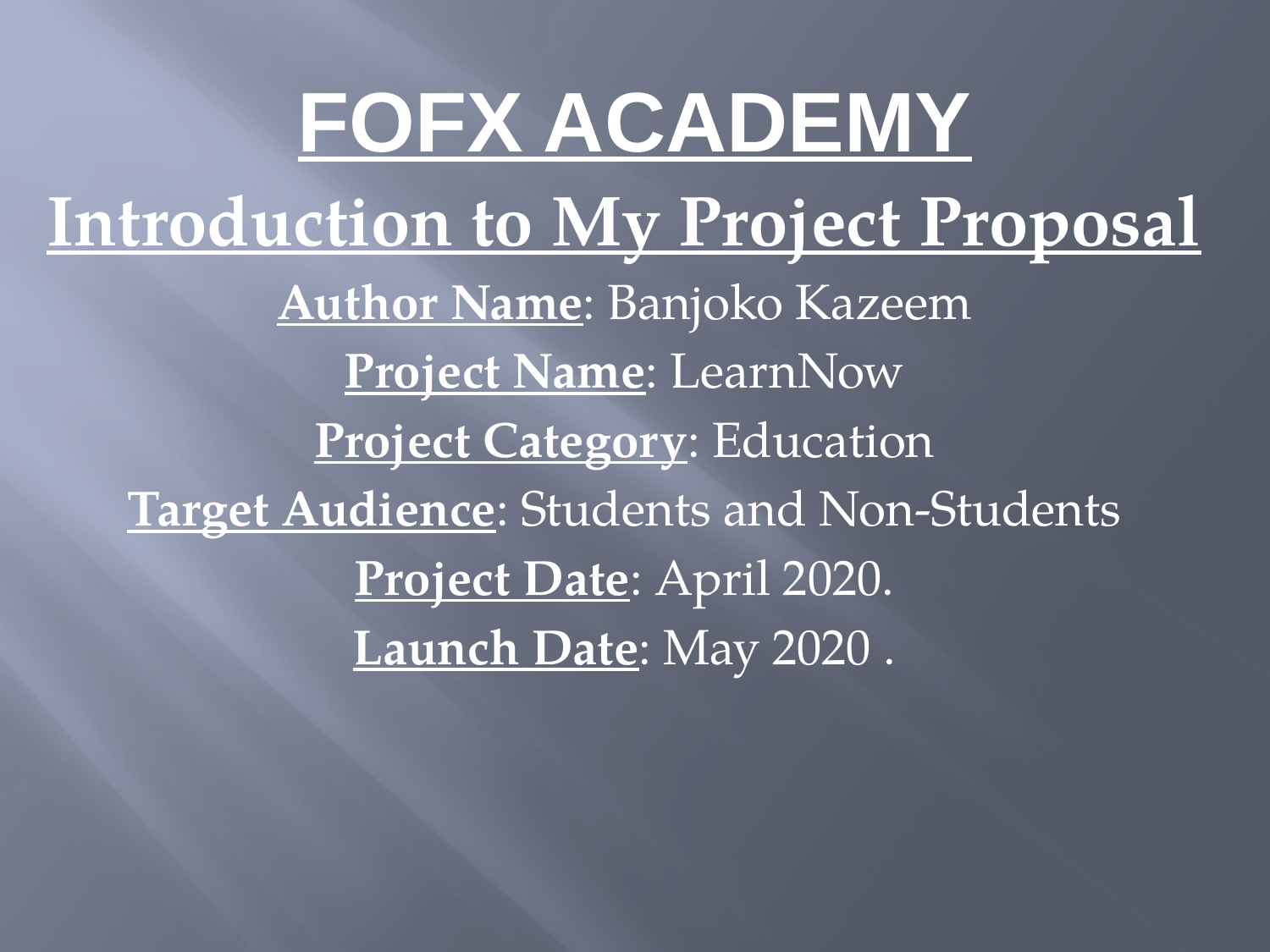

# Fofx Academy
Introduction to My Project Proposal
Author Name: Banjoko Kazeem
Project Name: LearnNow
Project Category: Education
Target Audience: Students and Non-Students
Project Date: April 2020.
Launch Date: May 2020 .